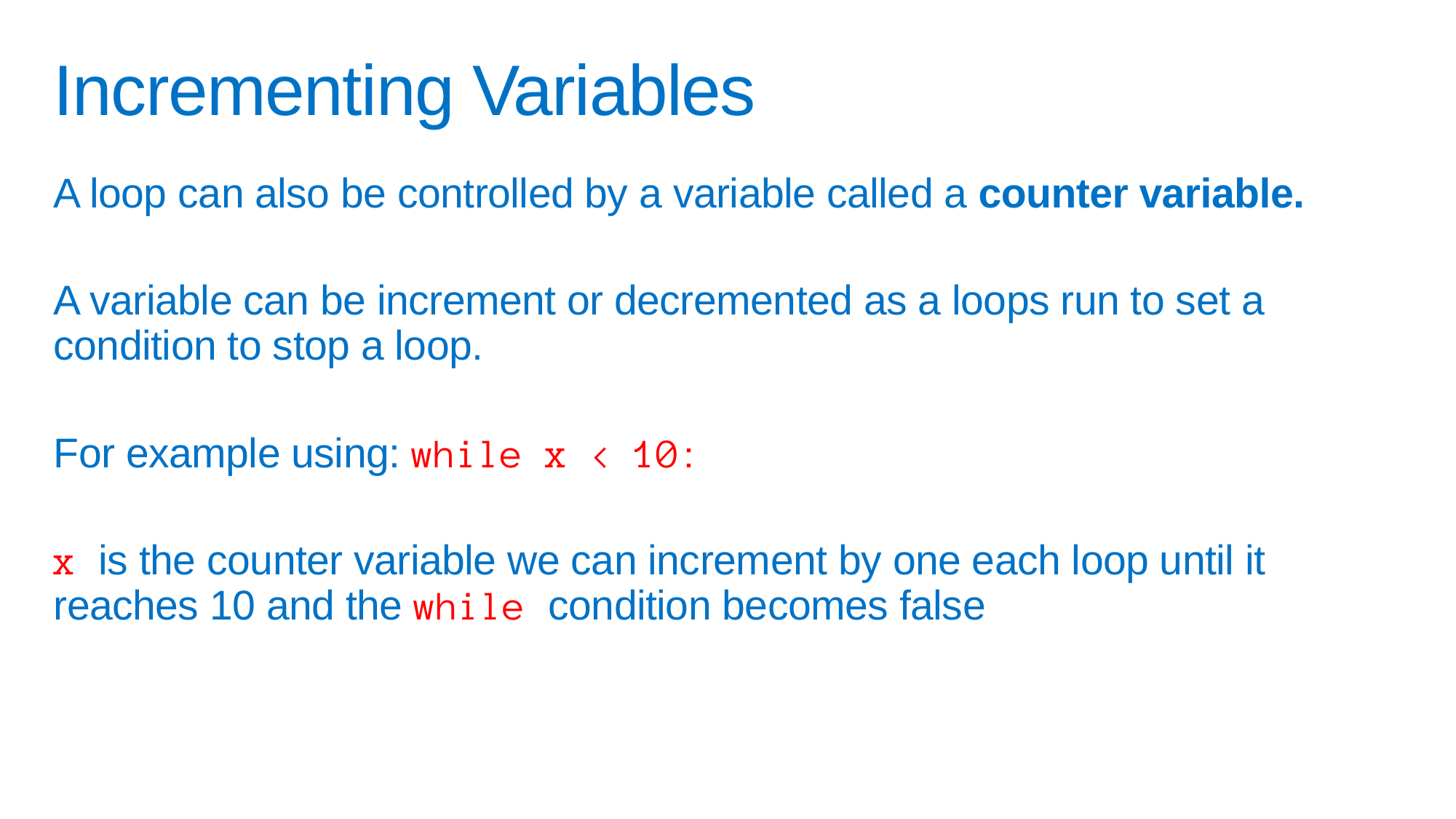

# Incrementing Variables
A loop can also be controlled by a variable called a counter variable.

A variable can be increment or decremented as a loops run to set a condition to stop a loop.

For example using: while x < 10:

x is the counter variable we can increment by one each loop until it reaches 10 and the while condition becomes false